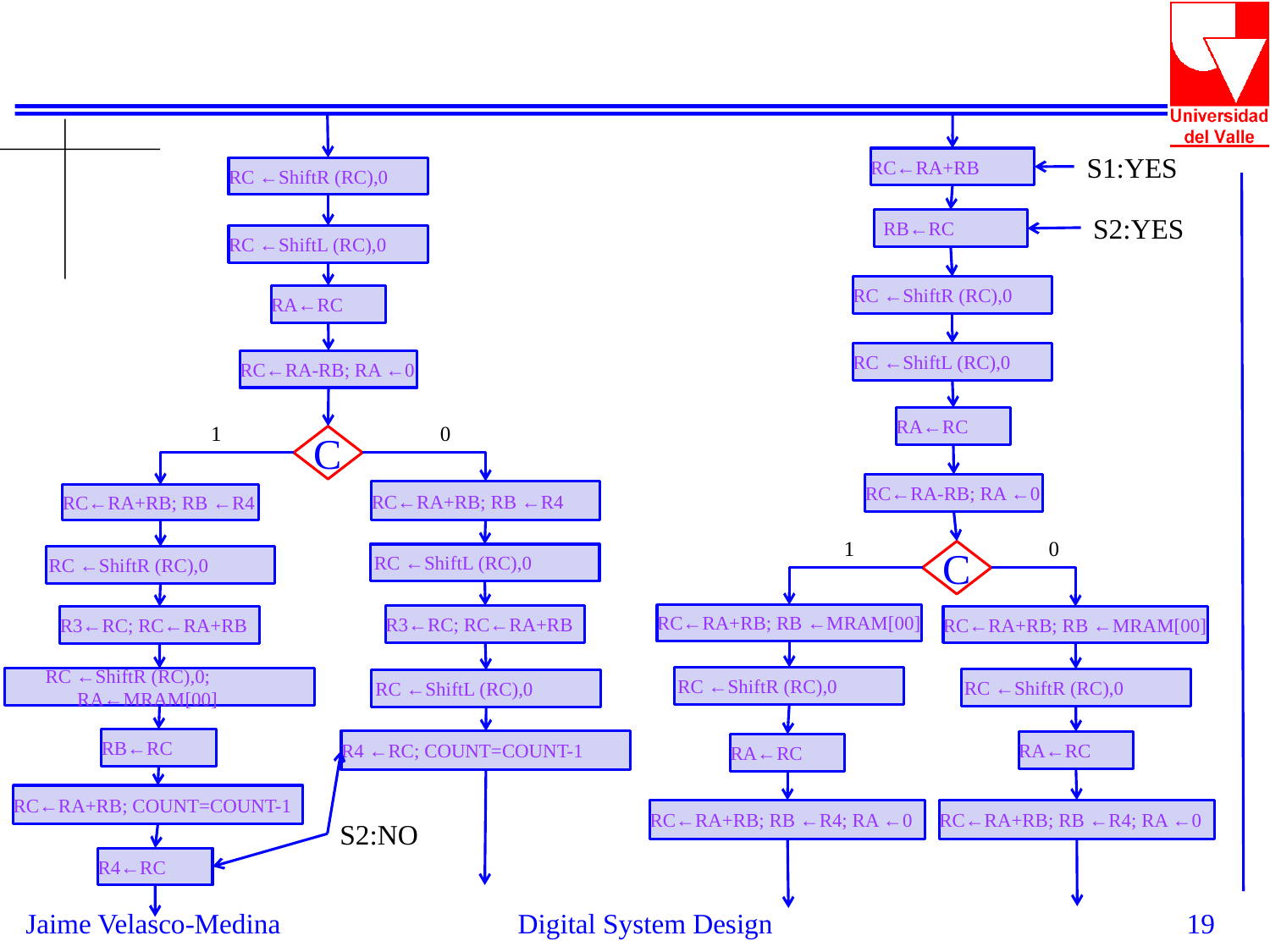

S1:YES
RC←RA+RB
RC ←ShiftR (RC),0
S2:YES
RB←RC
RC ←ShiftL (RC),0
RC ←ShiftR (RC),0
RA←RC
RC ←ShiftL (RC),0
RC←RA-RB; RA ←0
RA←RC
1
0
C
RC←RA-RB; RA ←0
RC←RA+RB; RB ←R4
RC←RA+RB; RB ←R4
1
0
C
RC ←ShiftL (RC),0
RC ←ShiftR (RC),0
RC←RA+RB; RB ←MRAM[00]
R3←RC; RC←RA+RB
R3←RC; RC←RA+RB
RC←RA+RB; RB ←MRAM[00]
RC ←ShiftR (RC),0
RC ←ShiftR (RC),0; RA←MRAM[00]
RC ←ShiftR (RC),0
RC ←ShiftL (RC),0
RB←RC
R4 ←RC; COUNT=COUNT-1
RA←RC
RA←RC
RC←RA+RB; COUNT=COUNT-1
RC←RA+RB; RB ←R4; RA ←0
RC←RA+RB; RB ←R4; RA ←0
S2:NO
R4←RC